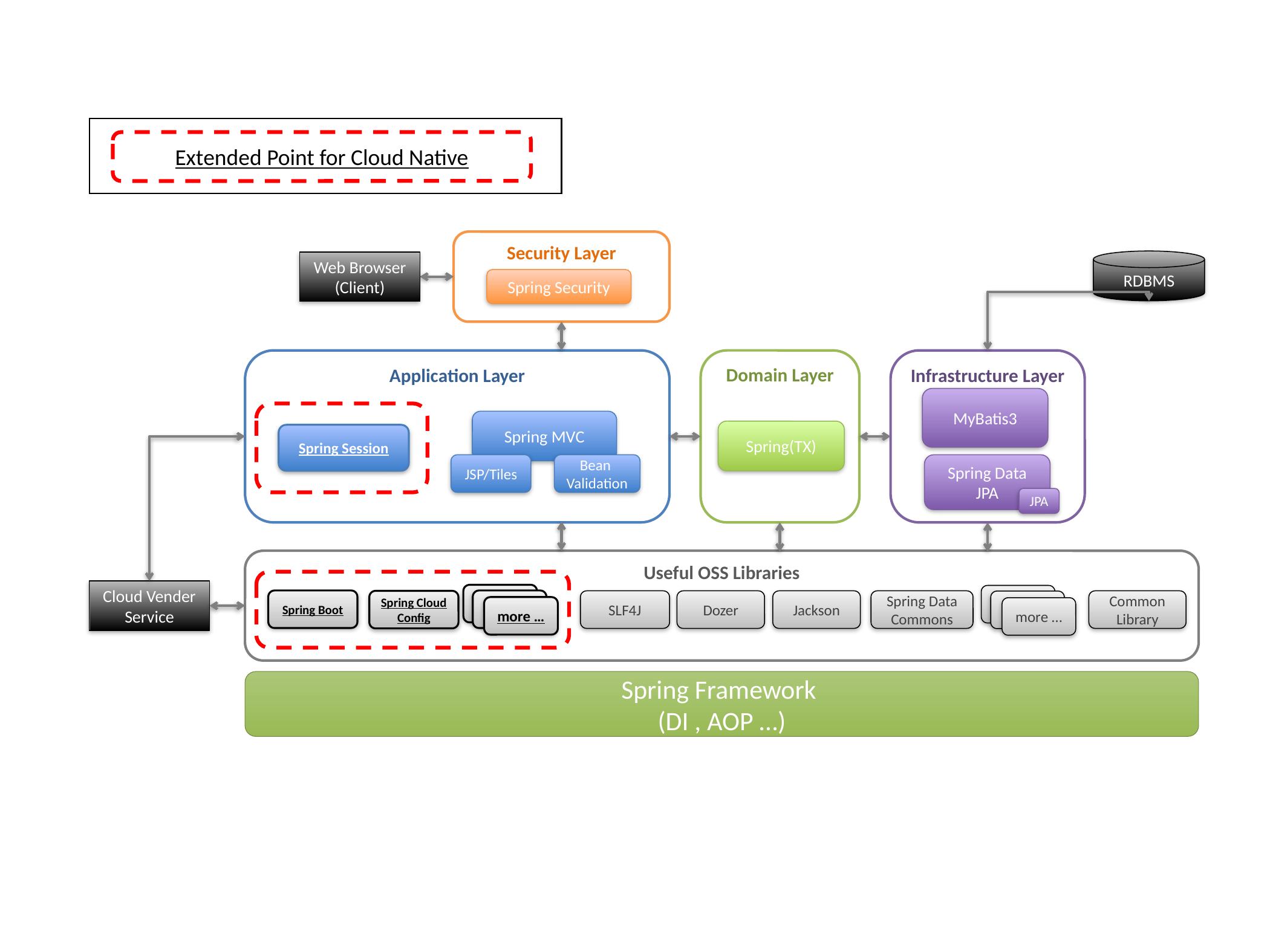

Extended Point for Cloud Native
Security Layer
RDBMS
Web Browser
(Client)
Spring Security
Application Layer
Domain Layer
Infrastructure Layer
MyBatis3

Spring MVC
Spring(TX)
Spring Session
Bean
Validation
JSP/Tiles
Spring Data JPA
JPA
Useful OSS Libraries

Cloud Vender
Service
more …
more …
Spring Boot
more …
Spring Cloud
Config
SLF4J
Dozer
Jackson
Spring Data Commons
Common
Library
more …
more …
more …
Spring Framework
(DI , AOP …)